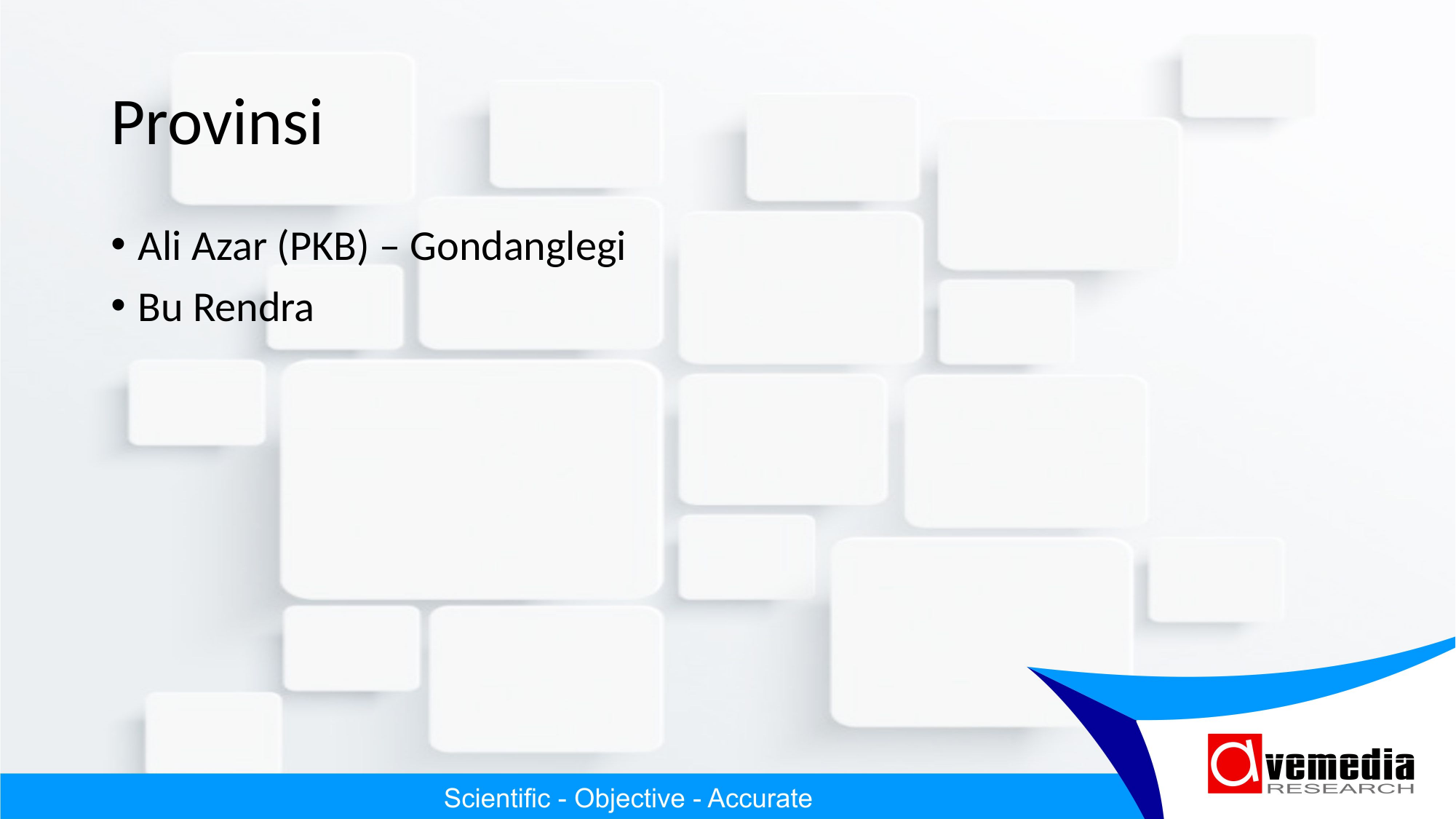

# Provinsi
Ali Azar (PKB) – Gondanglegi
Bu Rendra